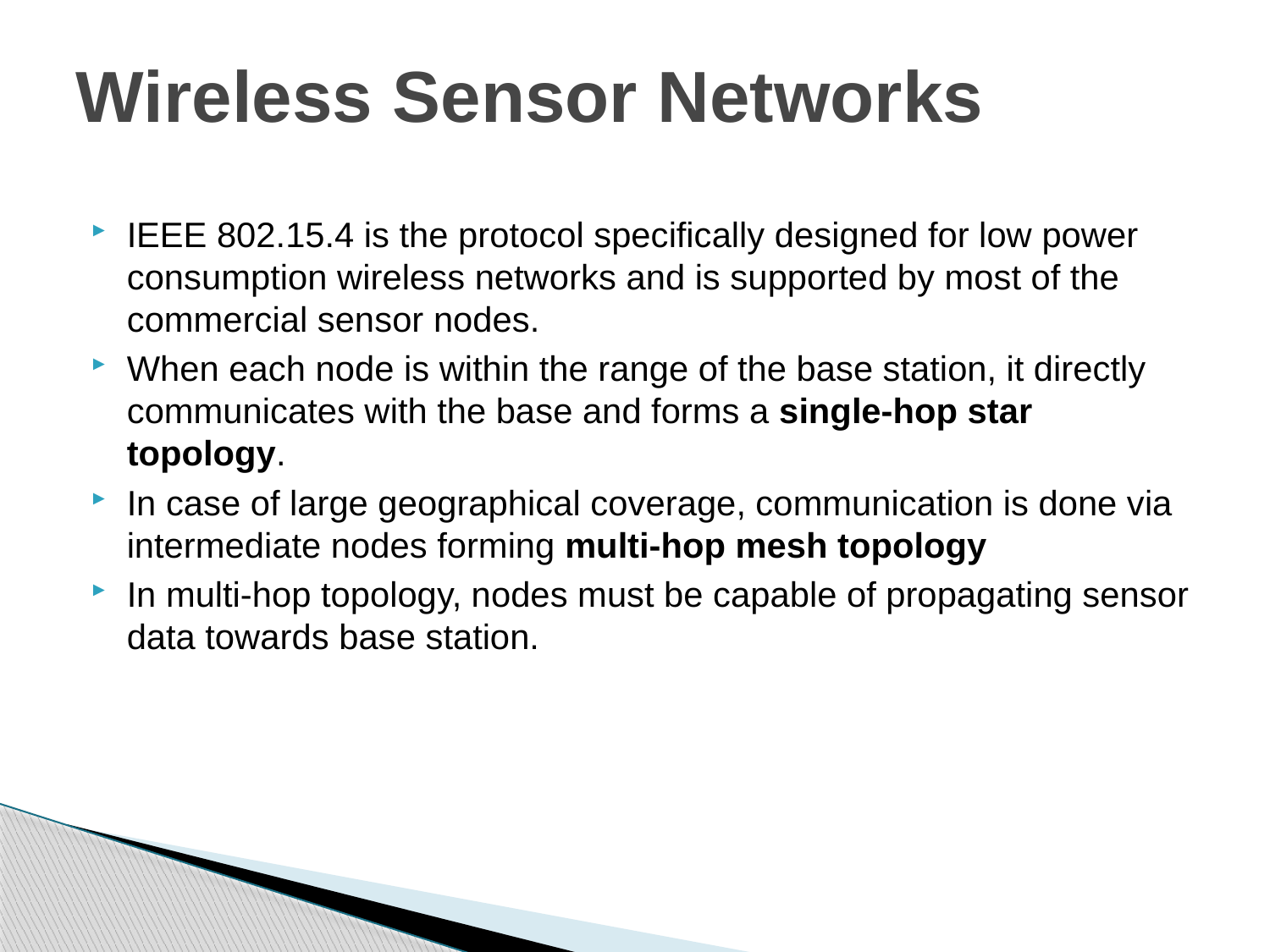

# Wireless Sensor Networks
IEEE 802.15.4 is the protocol specifically designed for low power consumption wireless networks and is supported by most of the commercial sensor nodes.
When each node is within the range of the base station, it directly communicates with the base and forms a single-hop star topology.
In case of large geographical coverage, communication is done via intermediate nodes forming multi-hop mesh topology
In multi-hop topology, nodes must be capable of propagating sensor data towards base station.